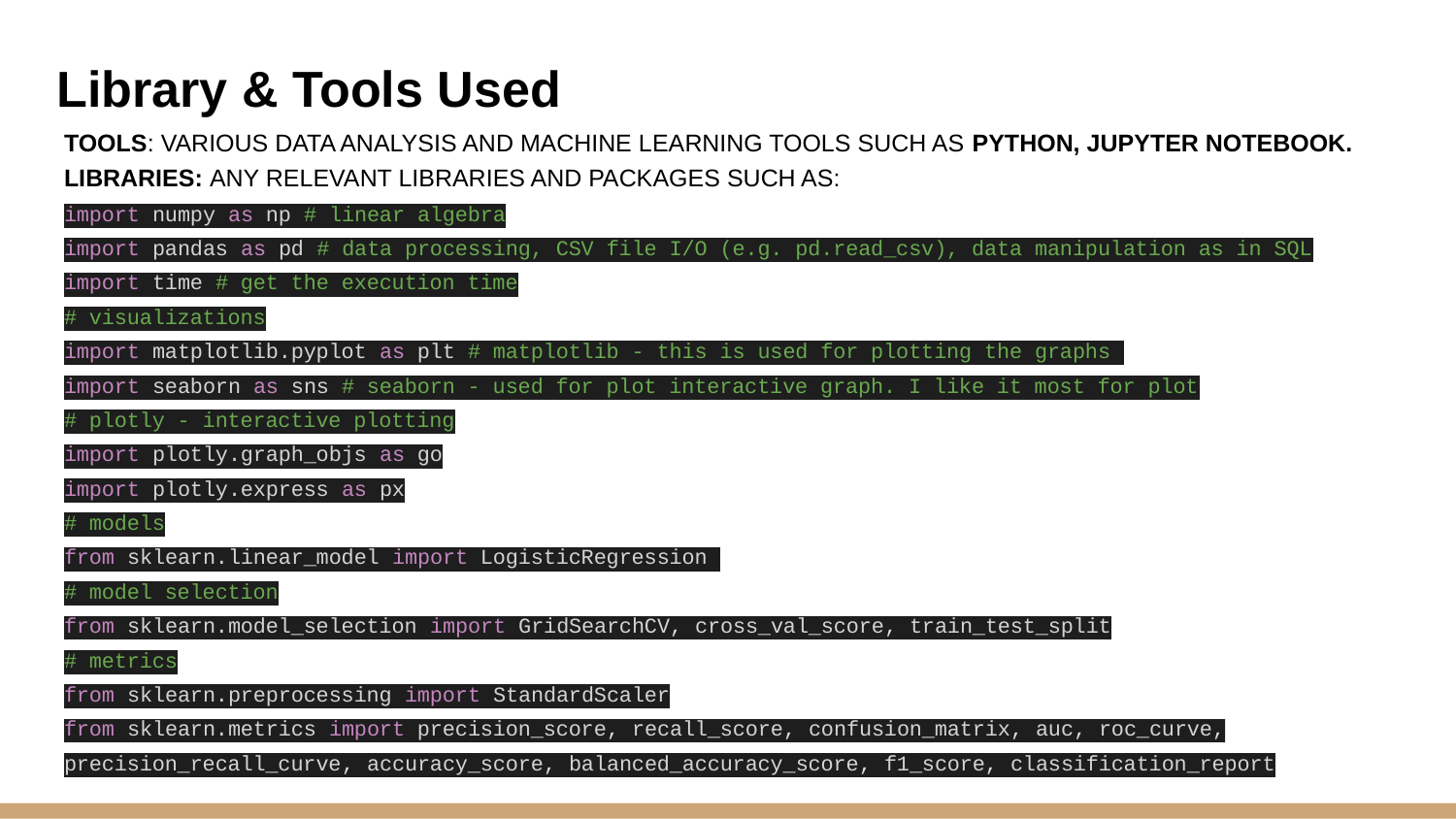

# Library & Tools Used
TOOLS: VARIOUS DATA ANALYSIS AND MACHINE LEARNING TOOLS SUCH AS PYTHON, JUPYTER NOTEBOOK.
LIBRARIES: ANY RELEVANT LIBRARIES AND PACKAGES SUCH AS:
import numpy as np # linear algebra
import pandas as pd # data processing, CSV file I/O (e.g. pd.read_csv), data manipulation as in SQL
import time # get the execution time
# visualizations
import matplotlib.pyplot as plt # matplotlib - this is used for plotting the graphs
import seaborn as sns # seaborn - used for plot interactive graph. I like it most for plot
# plotly - interactive plotting
import plotly.graph_objs as go
import plotly.express as px
# models
from sklearn.linear_model import LogisticRegression
# model selection
from sklearn.model_selection import GridSearchCV, cross_val_score, train_test_split
# metrics
from sklearn.preprocessing import StandardScaler
from sklearn.metrics import precision_score, recall_score, confusion_matrix, auc, roc_curve, precision_recall_curve, accuracy_score, balanced_accuracy_score, f1_score, classification_report